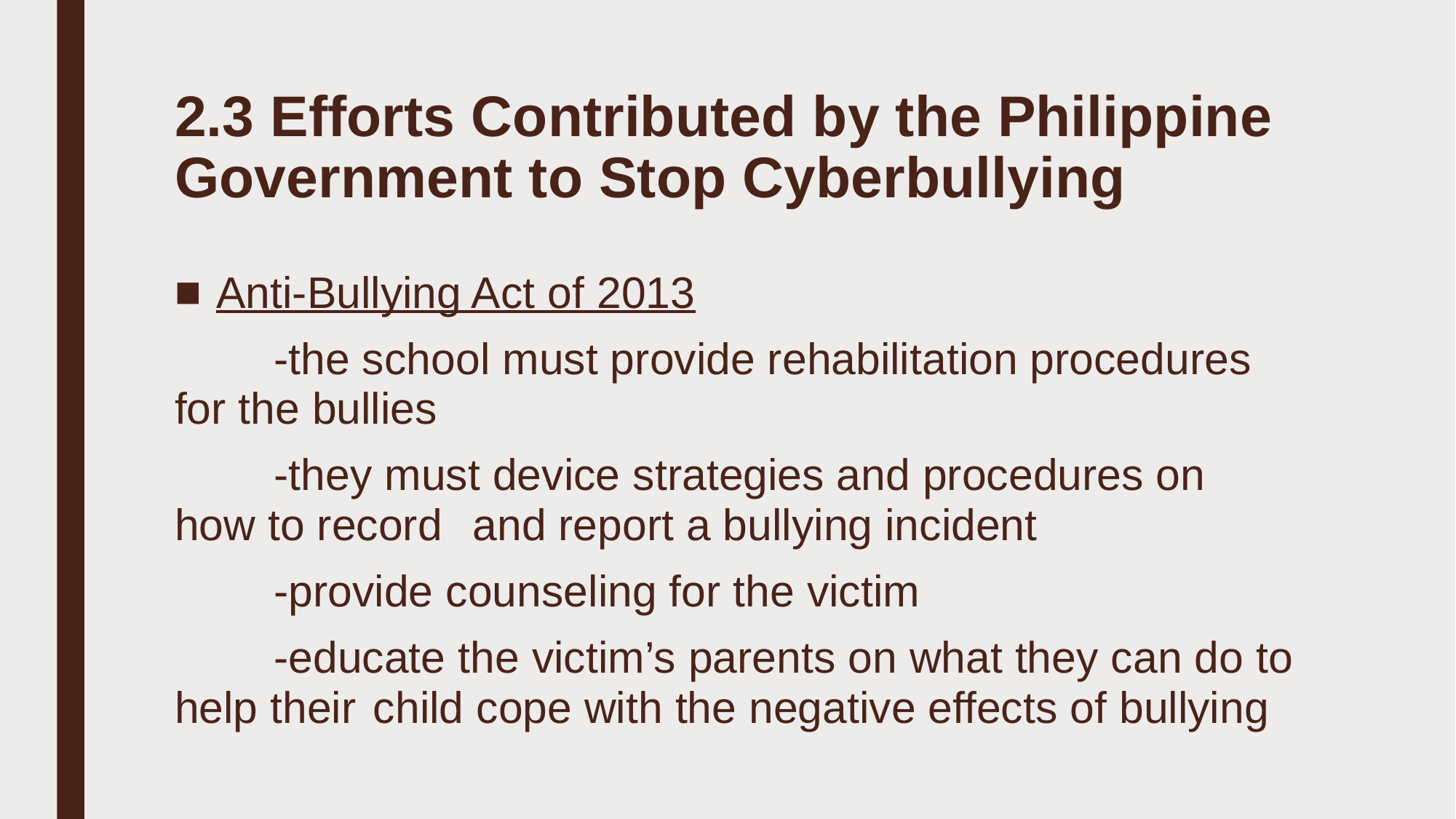

# 2.3 Efforts Contributed by the Philippine Government to Stop Cyberbullying
Anti-Bullying Act of 2013
	-the school must provide rehabilitation procedures for the bullies
	-they must device strategies and procedures on how to record 	and report a bullying incident
	-provide counseling for the victim
	-educate the victim’s parents on what they can do to help their 	child cope with the negative effects of bullying